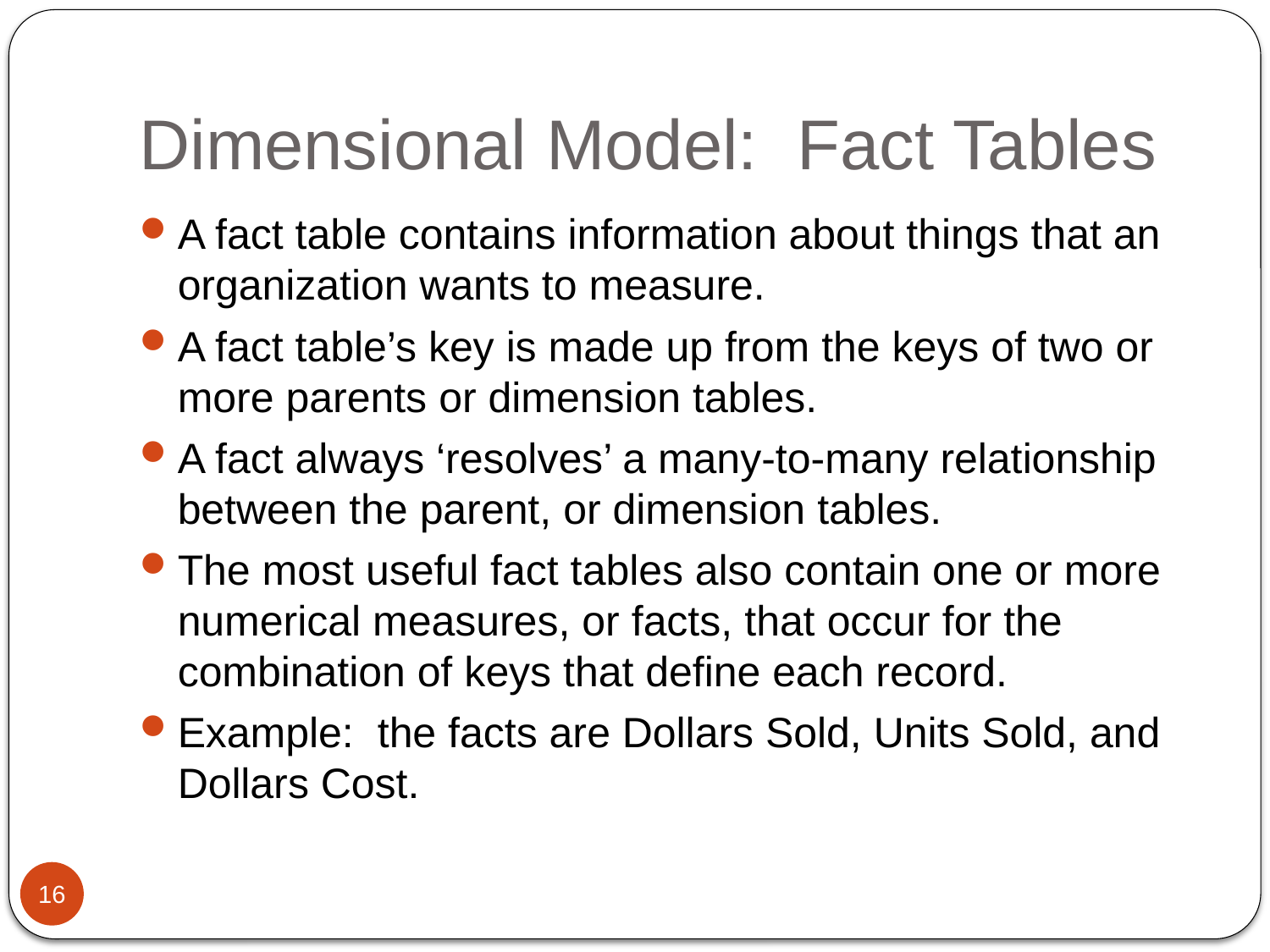

# Dimensional Model:  Fact Tables
A fact table contains information about things that an organization wants to measure.
A fact table’s key is made up from the keys of two or more parents or dimension tables.
A fact always ‘resolves’ a many-to-many relationship between the parent, or dimension tables.
The most useful fact tables also contain one or more numerical measures, or facts, that occur for the combination of keys that define each record.
Example:  the facts are Dollars Sold, Units Sold, and Dollars Cost.

16